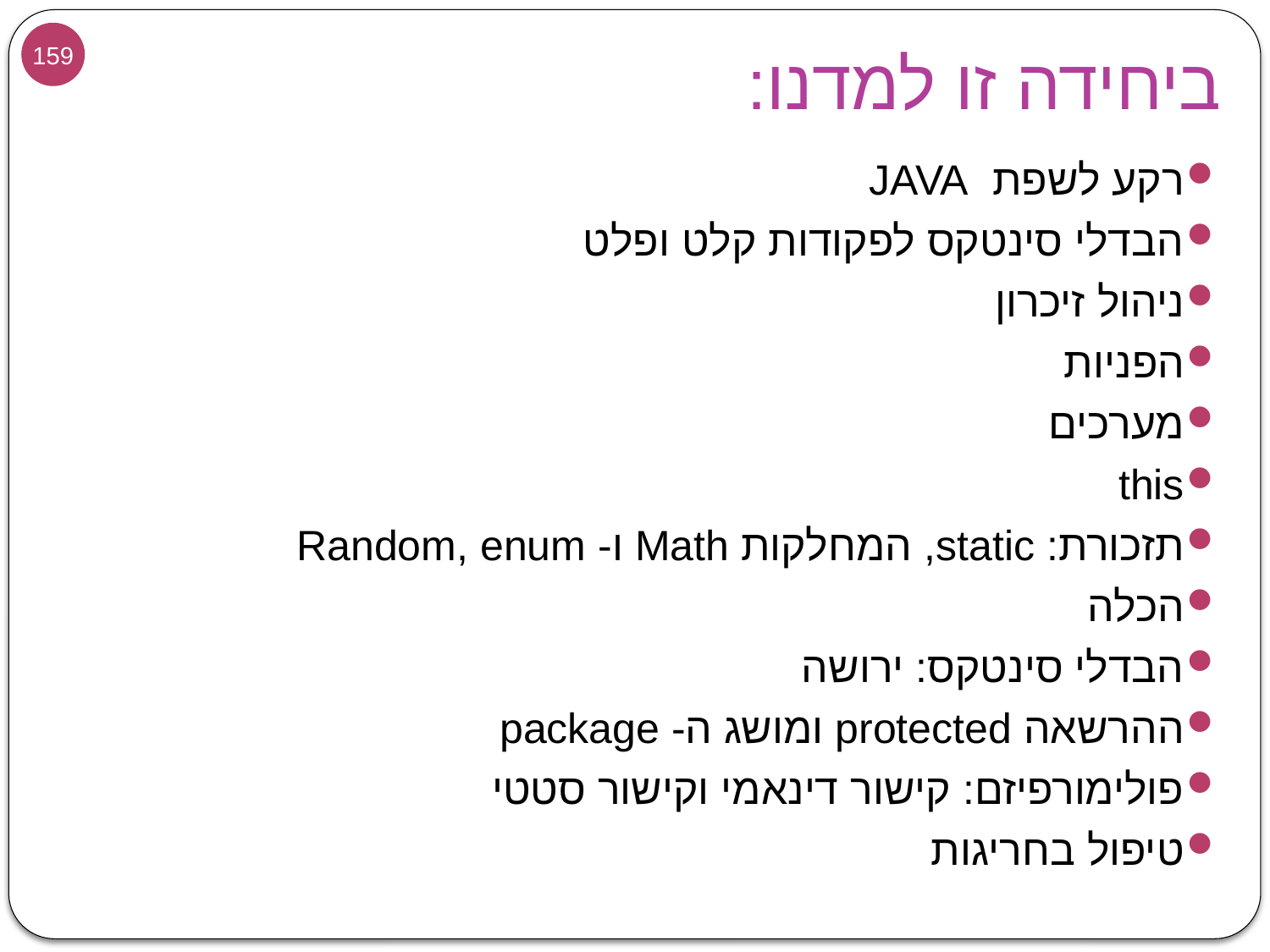

159
# ביחידה זו למדנו:
רקע לשפת  JAVA
הבדלי סינטקס לפקודות קלט ופלט
ניהול זיכרון
הפניות
מערכים
this
תזכורת: static, המחלקות Math ו- Random, enum
הכלה
הבדלי סינטקס: ירושה
ההרשאה protected ומושג ה- package
פולימורפיזם: קישור דינאמי וקישור סטטי
טיפול בחריגות